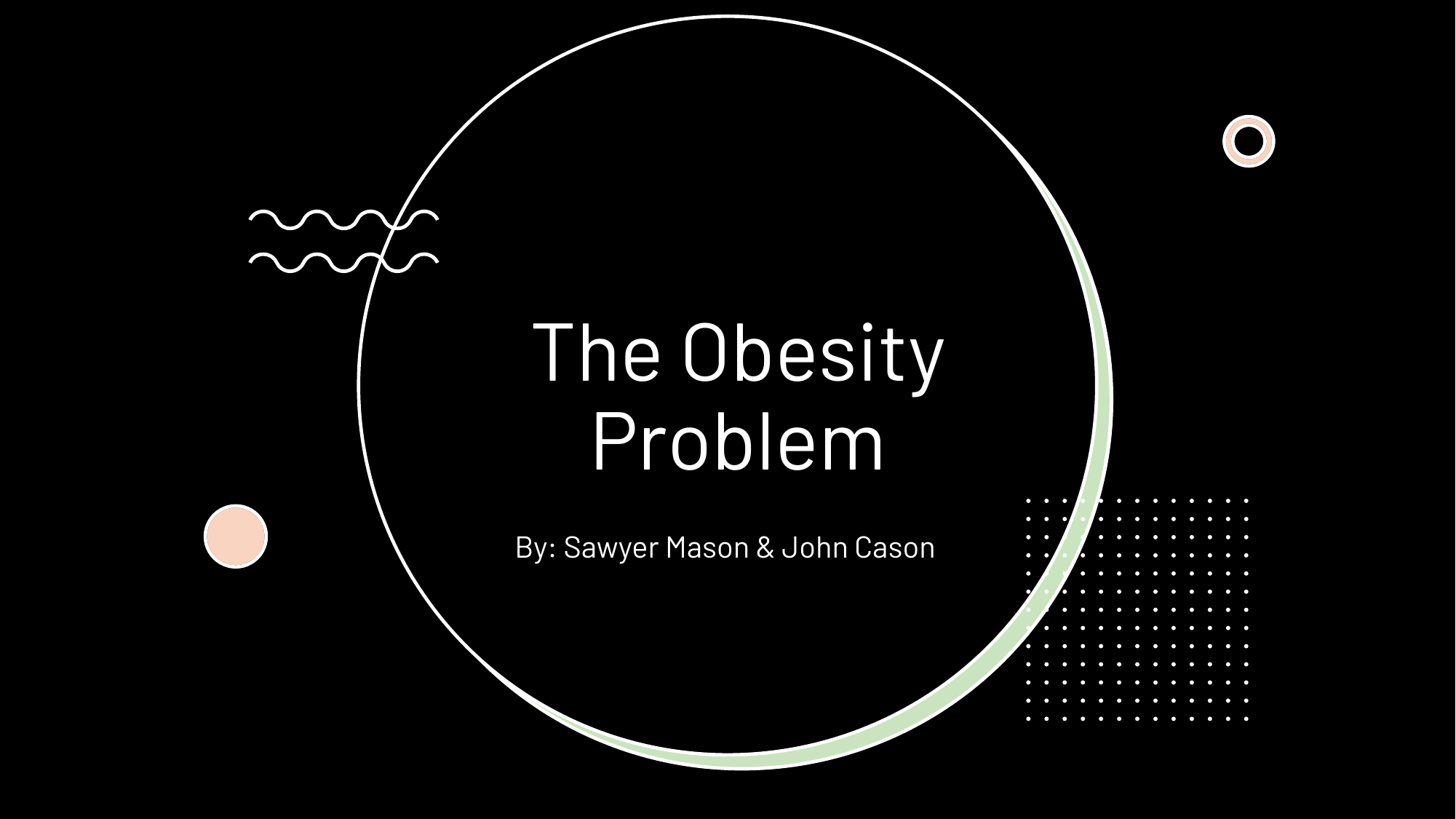

# The Obesity Problem

By: Sawyer Mason & John Cason